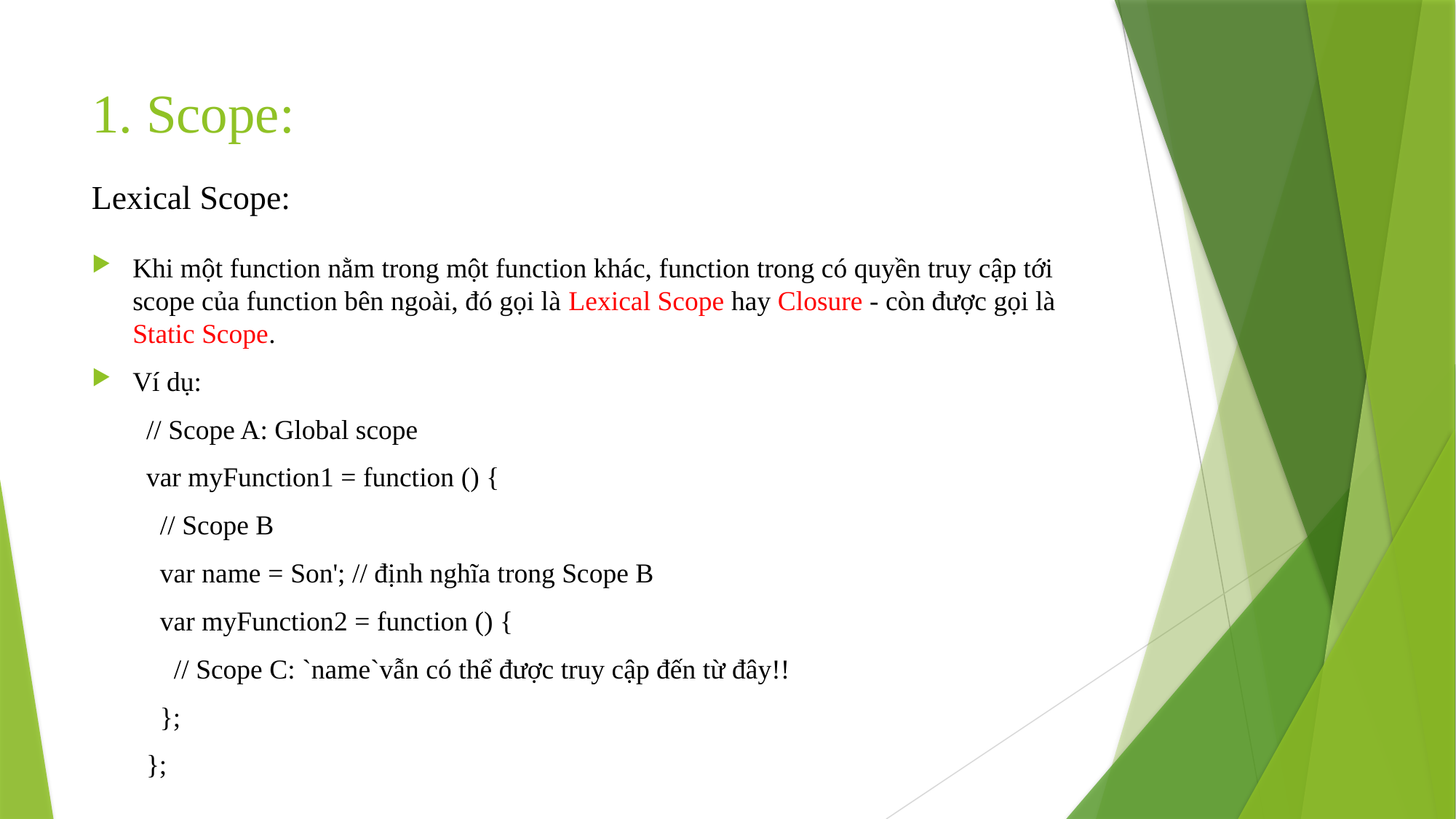

# 1. Scope:
Lexical Scope:
Khi một function nằm trong một function khác, function trong có quyền truy cập tới scope của function bên ngoài, đó gọi là Lexical Scope hay Closure - còn được gọi là Static Scope.
Ví dụ:
// Scope A: Global scope
var myFunction1 = function () {
  // Scope B
  var name = Son'; // định nghĩa trong Scope B
  var myFunction2 = function () {
    // Scope C: `name`vẫn có thể được truy cập đến từ đây!!
  };
};